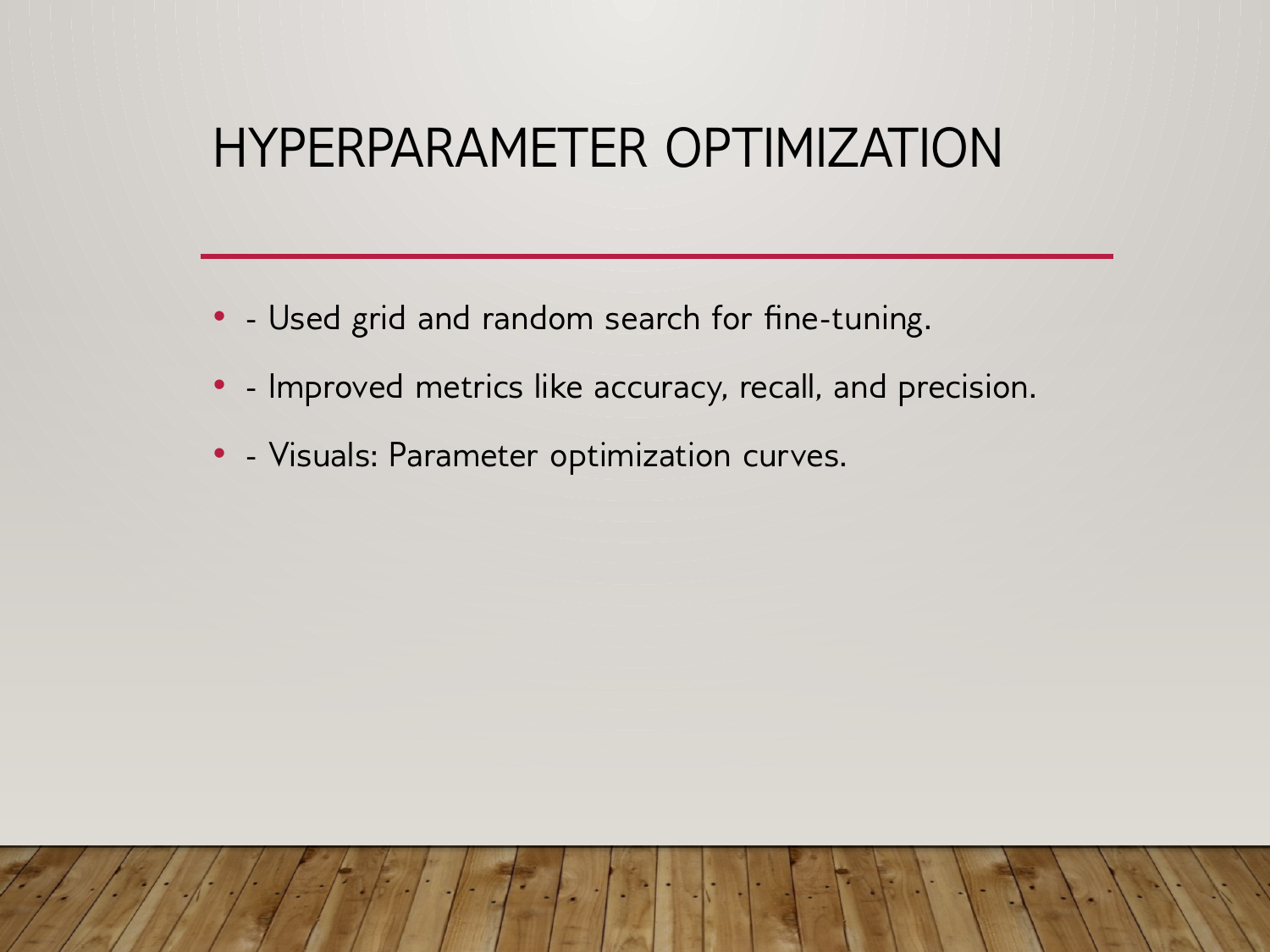

# Hyperparameter Optimization
- Used grid and random search for fine-tuning.
- Improved metrics like accuracy, recall, and precision.
- Visuals: Parameter optimization curves.